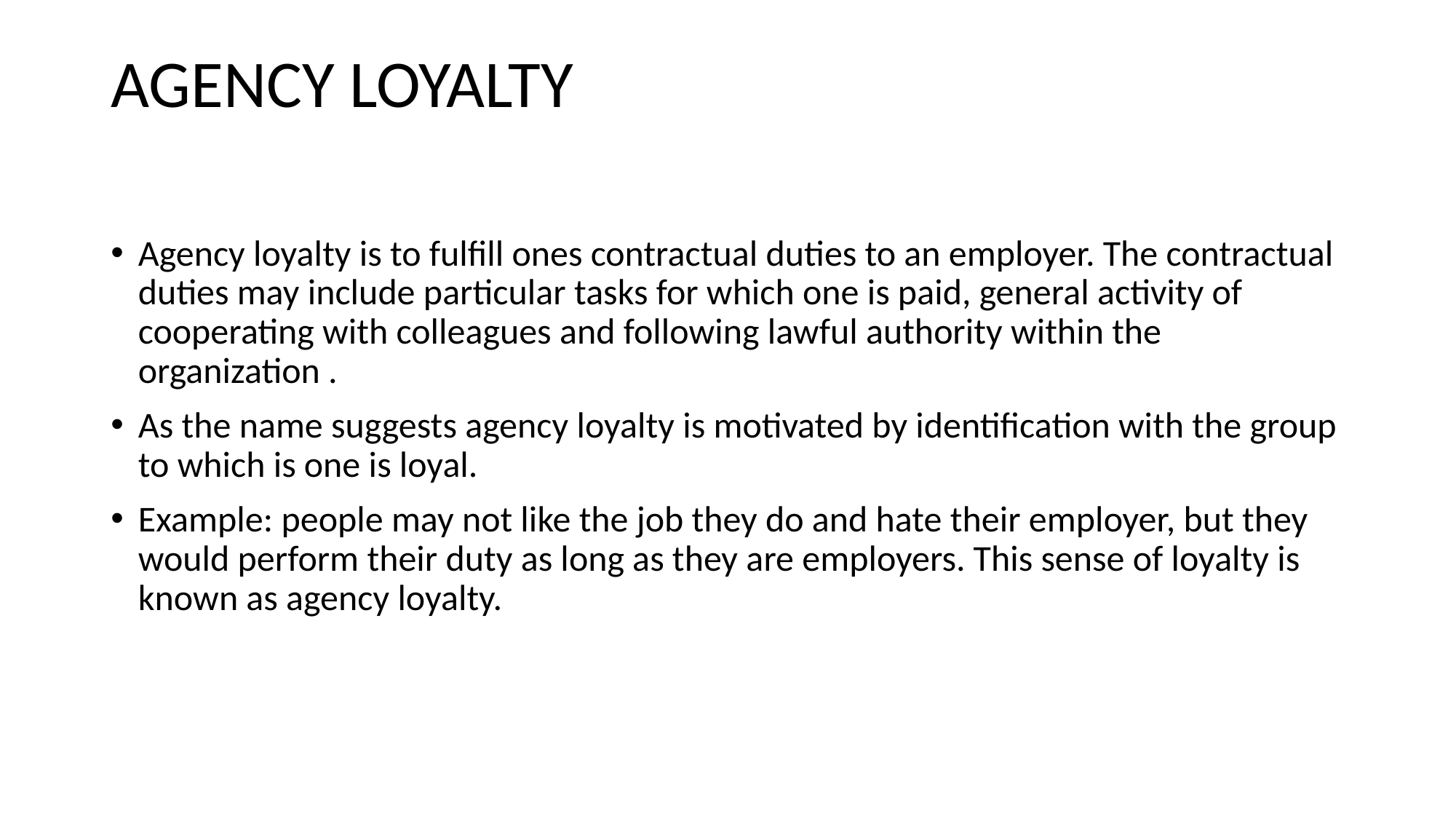

# AGENCY LOYALTY

Agency loyalty is to fulfill ones contractual duties to an employer. The contractual duties may include particular tasks for which one is paid, general activity of cooperating with colleagues and following lawful authority within the organization .
As the name suggests agency loyalty is motivated by identification with the group to which is one is loyal.
Example: people may not like the job they do and hate their employer, but they would perform their duty as long as they are employers. This sense of loyalty is known as agency loyalty.